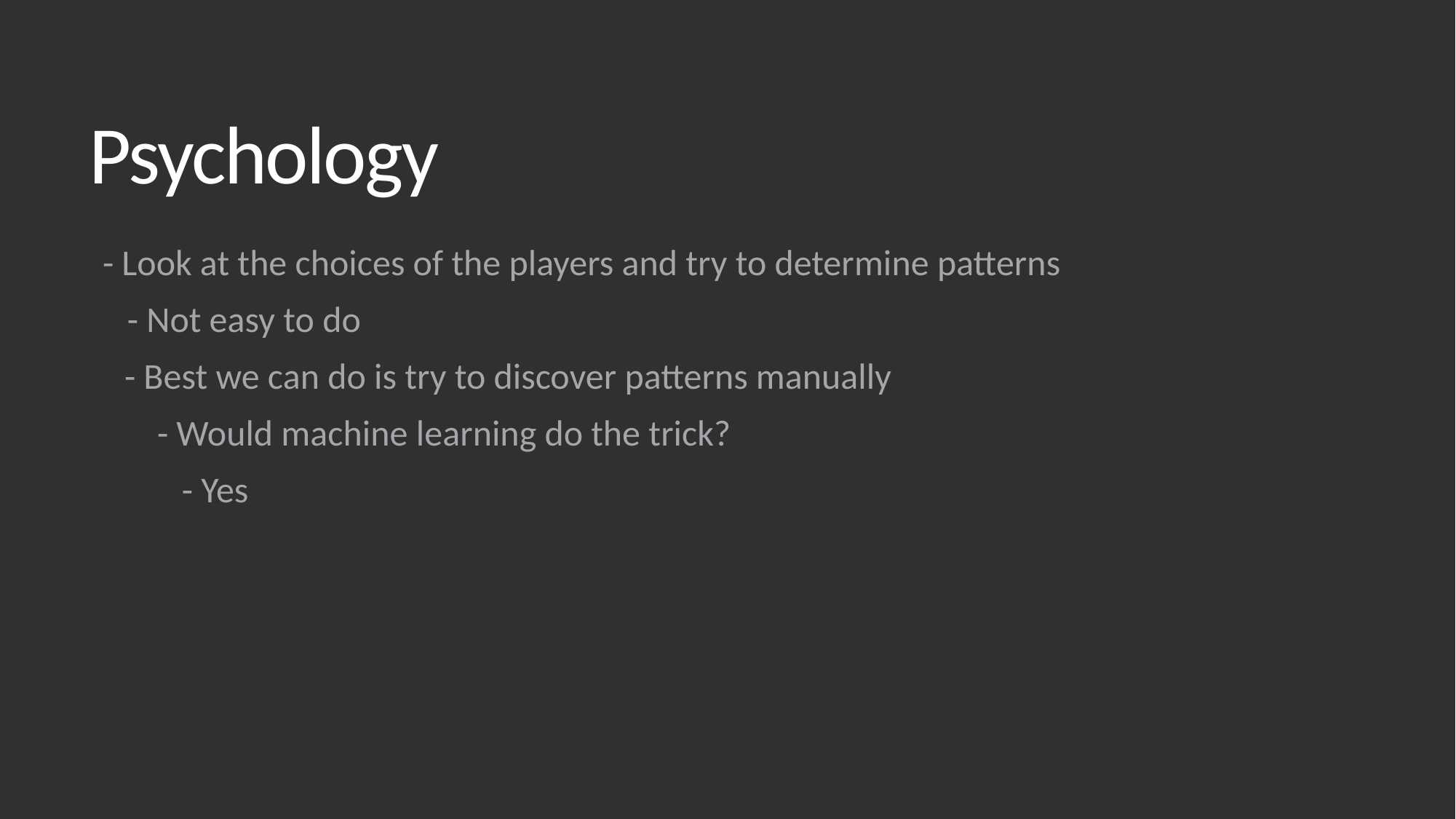

# Psychology
- Look at the choices of the players and try to determine patterns
   - Not easy to do
    - Best we can do is try to discover patterns manually
        - Would machine learning do the trick?
           - Yes